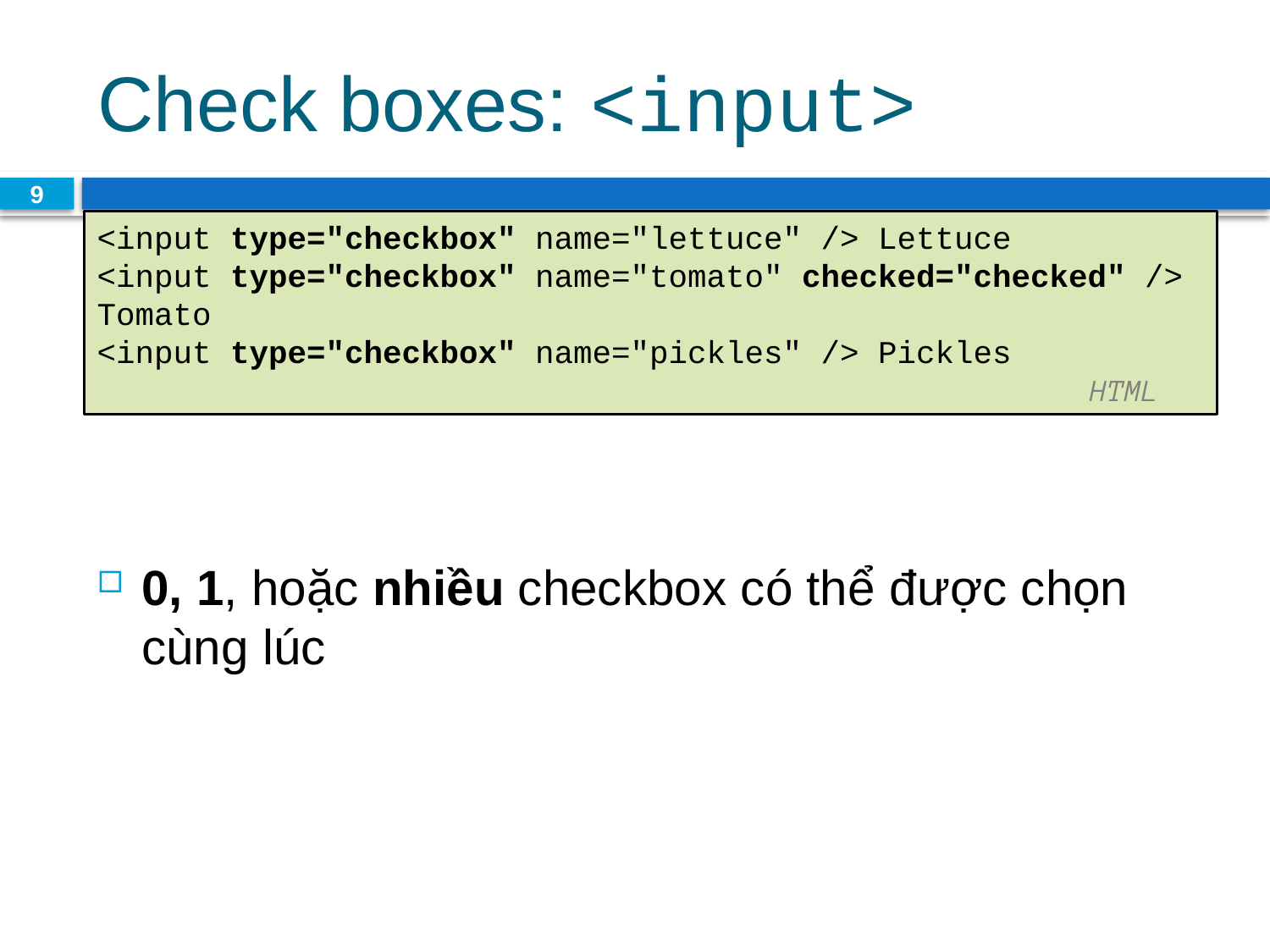

# Check boxes: <input>
9
<input type="checkbox" name="lettuce" /> Lettuce
<input type="checkbox" name="tomato" checked="checked" /> Tomato
<input type="checkbox" name="pickles" /> Pickles								      HTML
0, 1, hoặc nhiều checkbox có thể được chọn cùng lúc